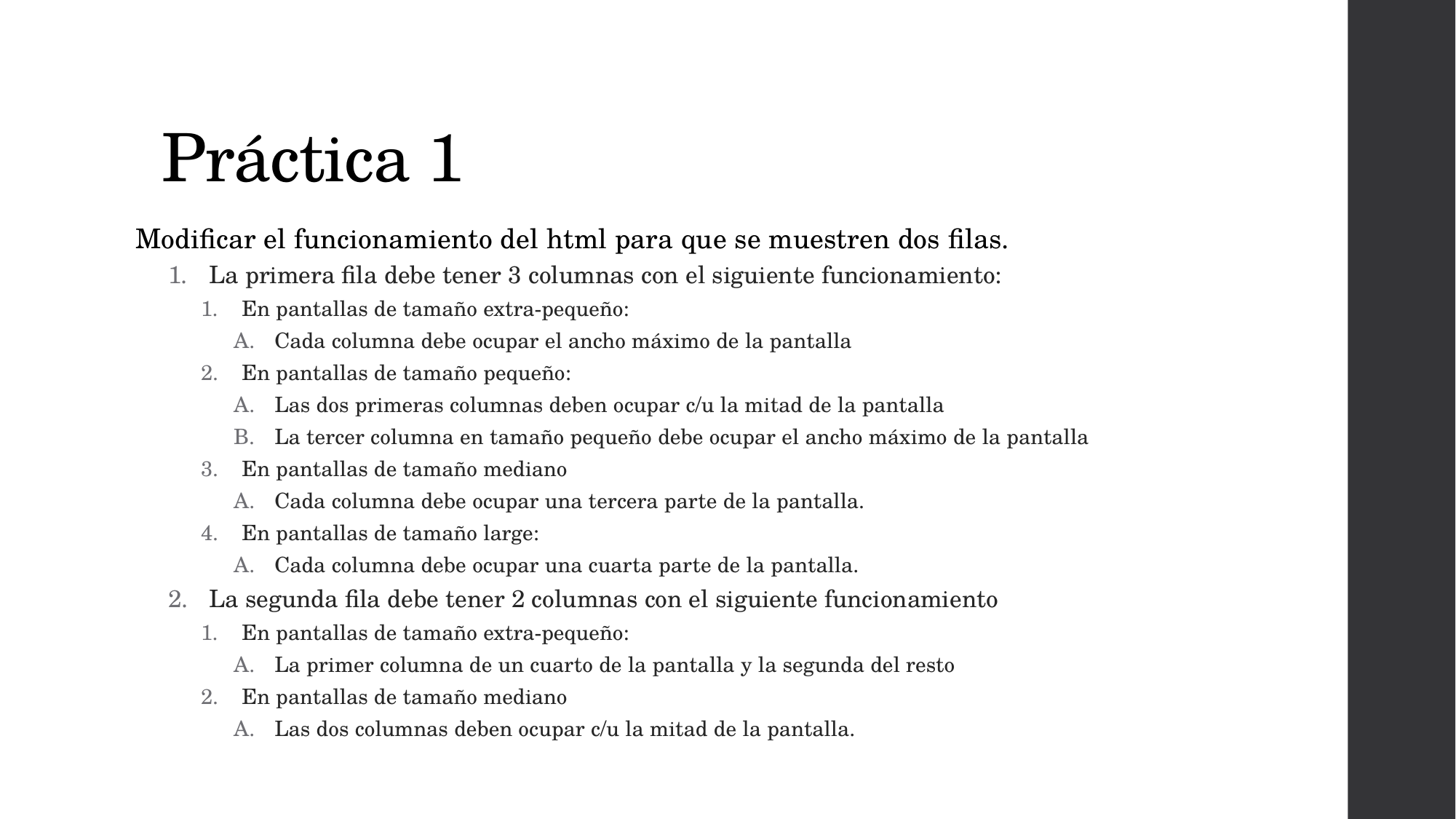

# Práctica 1
Modificar el funcionamiento del html para que se muestren dos filas.
La primera fila debe tener 3 columnas con el siguiente funcionamiento:
En pantallas de tamaño extra-pequeño:
Cada columna debe ocupar el ancho máximo de la pantalla
En pantallas de tamaño pequeño:
Las dos primeras columnas deben ocupar c/u la mitad de la pantalla
La tercer columna en tamaño pequeño debe ocupar el ancho máximo de la pantalla
En pantallas de tamaño mediano
Cada columna debe ocupar una tercera parte de la pantalla.
En pantallas de tamaño large:
Cada columna debe ocupar una cuarta parte de la pantalla.
La segunda fila debe tener 2 columnas con el siguiente funcionamiento
En pantallas de tamaño extra-pequeño:
La primer columna de un cuarto de la pantalla y la segunda del resto
En pantallas de tamaño mediano
Las dos columnas deben ocupar c/u la mitad de la pantalla.